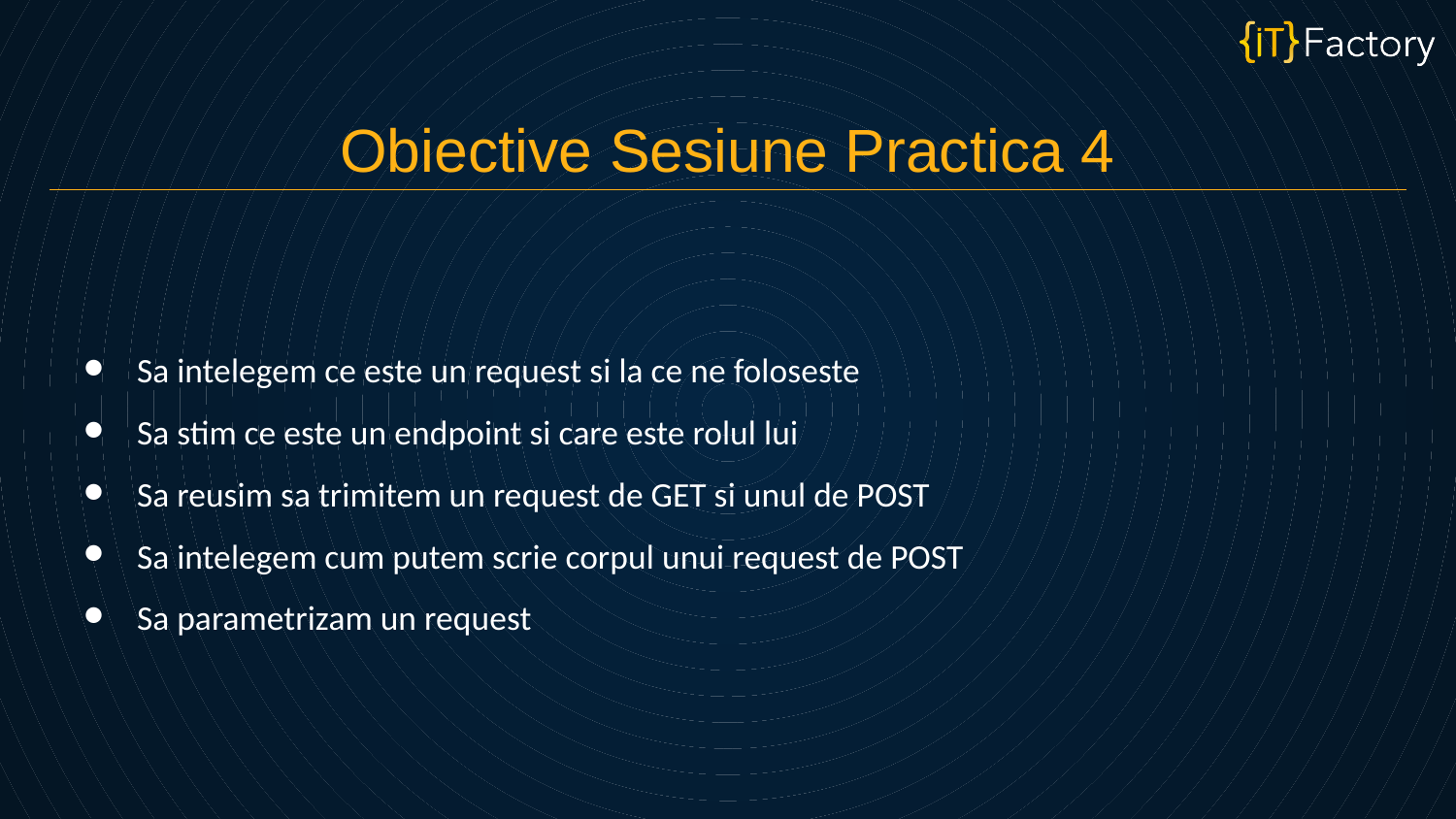

Obiective Sesiune Practica 4
Sa intelegem ce este un request si la ce ne foloseste
Sa stim ce este un endpoint si care este rolul lui
Sa reusim sa trimitem un request de GET si unul de POST
Sa intelegem cum putem scrie corpul unui request de POST
Sa parametrizam un request